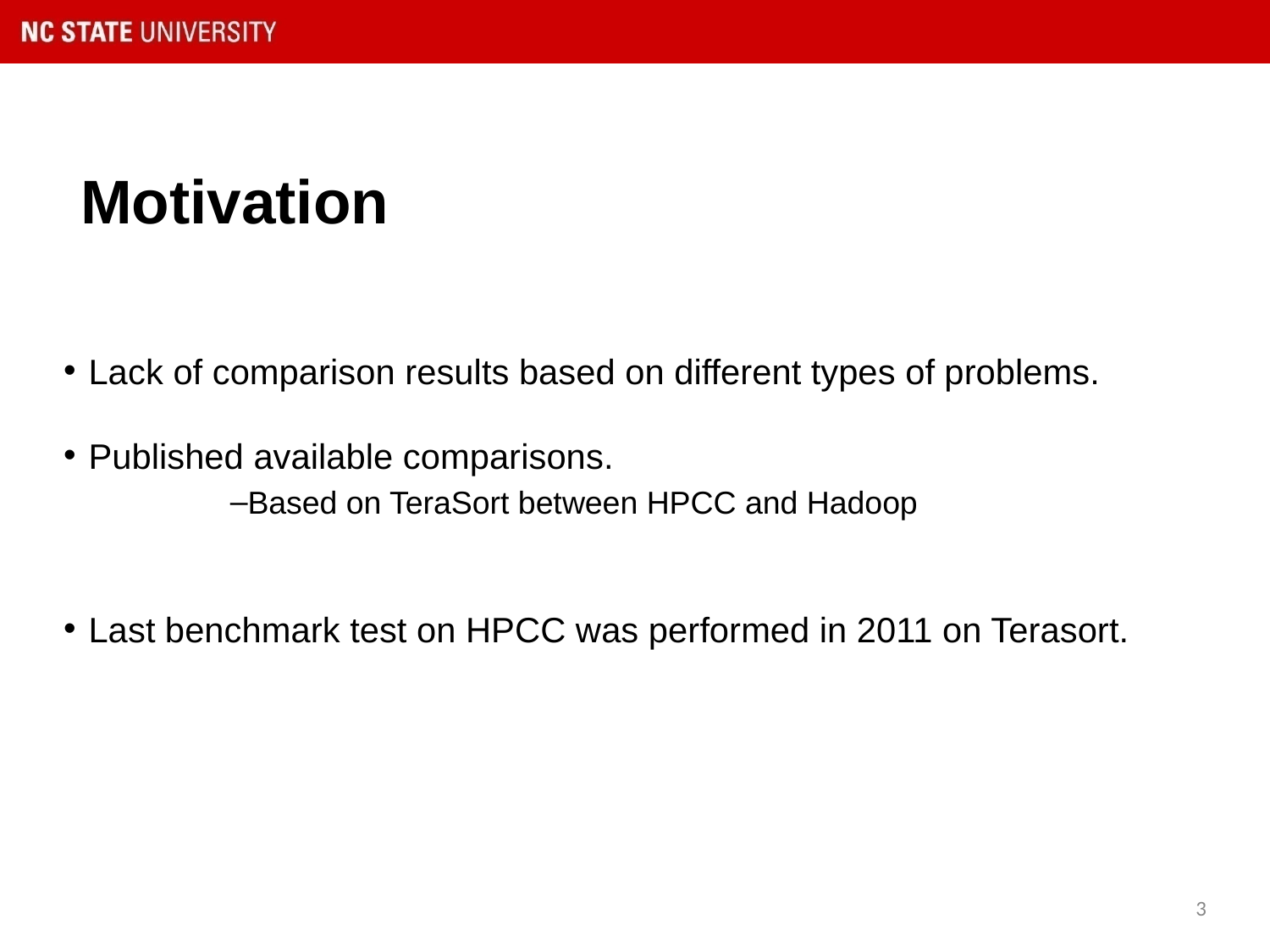

# Motivation
Lack of comparison results based on different types of problems.
Published available comparisons.
Based on TeraSort between HPCC and Hadoop

Last benchmark test on HPCC was performed in 2011 on Terasort.

3